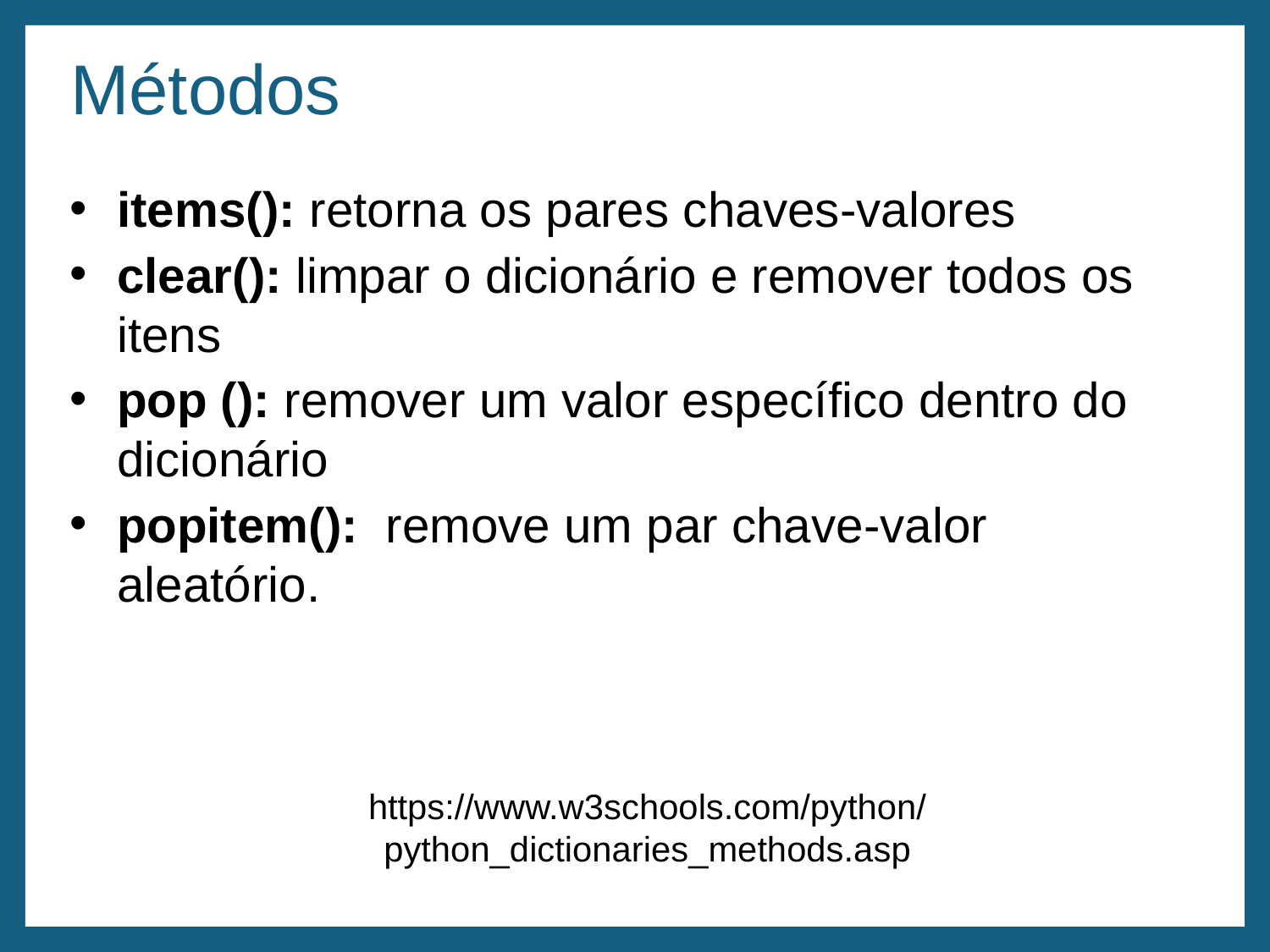

# Métodos
items(): retorna os pares chaves-valores
clear(): limpar o dicionário e remover todos os itens
pop (): remover um valor específico dentro do dicionário
popitem():  remove um par chave-valor aleatório.
https://www.w3schools.com/python/python_dictionaries_methods.asp